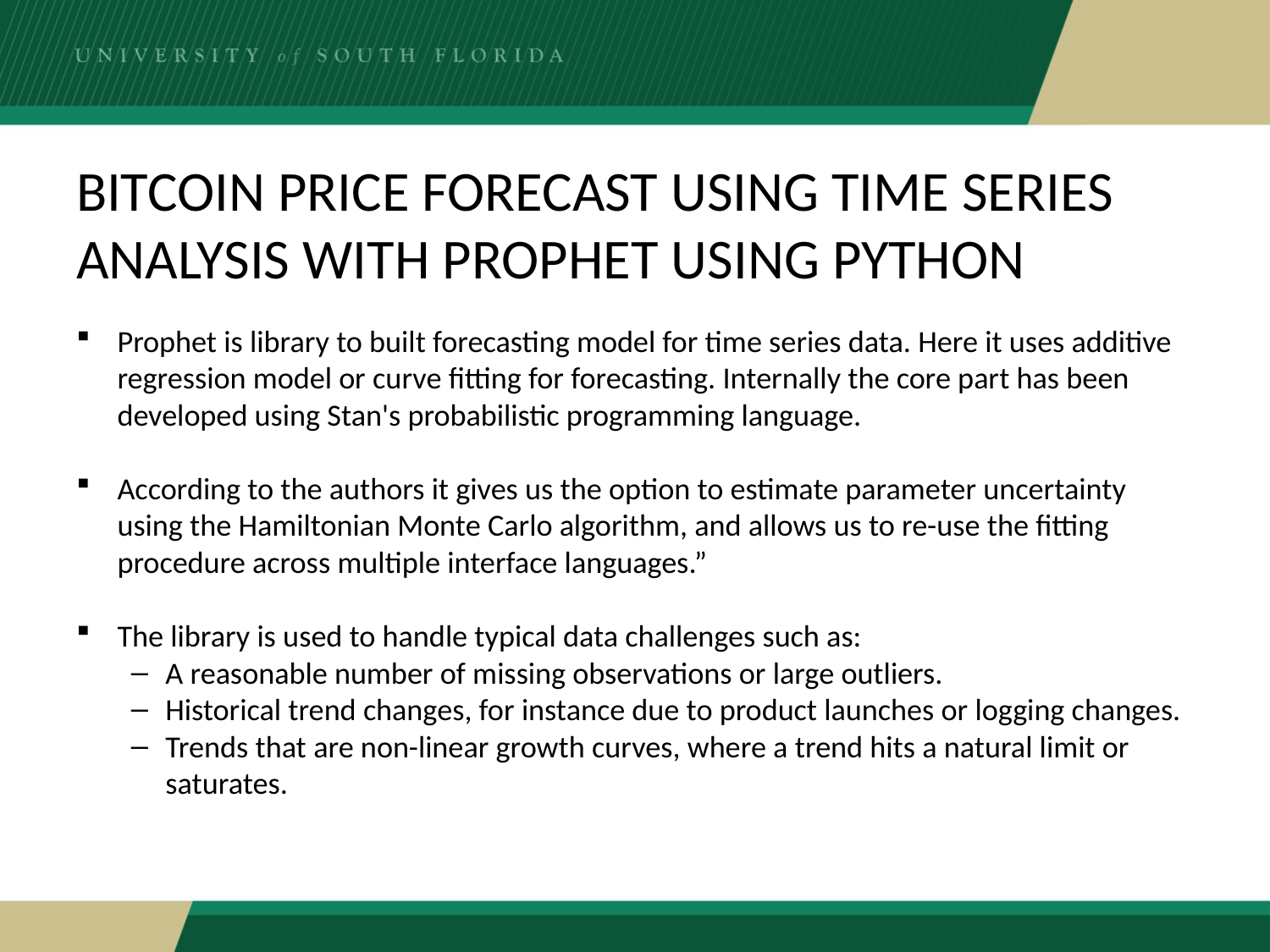

# Bitcoin price forecast using time series analysis with prophet using python
Prophet is library to built forecasting model for time series data. Here it uses additive regression model or curve fitting for forecasting. Internally the core part has been developed using Stan's probabilistic programming language.

According to the authors it gives us the option to estimate parameter uncertainty using the Hamiltonian Monte Carlo algorithm, and allows us to re-use the fitting procedure across multiple interface languages.”

The library is used to handle typical data challenges such as:
A reasonable number of missing observations or large outliers.
Historical trend changes, for instance due to product launches or logging changes.
Trends that are non-linear growth curves, where a trend hits a natural limit or saturates.